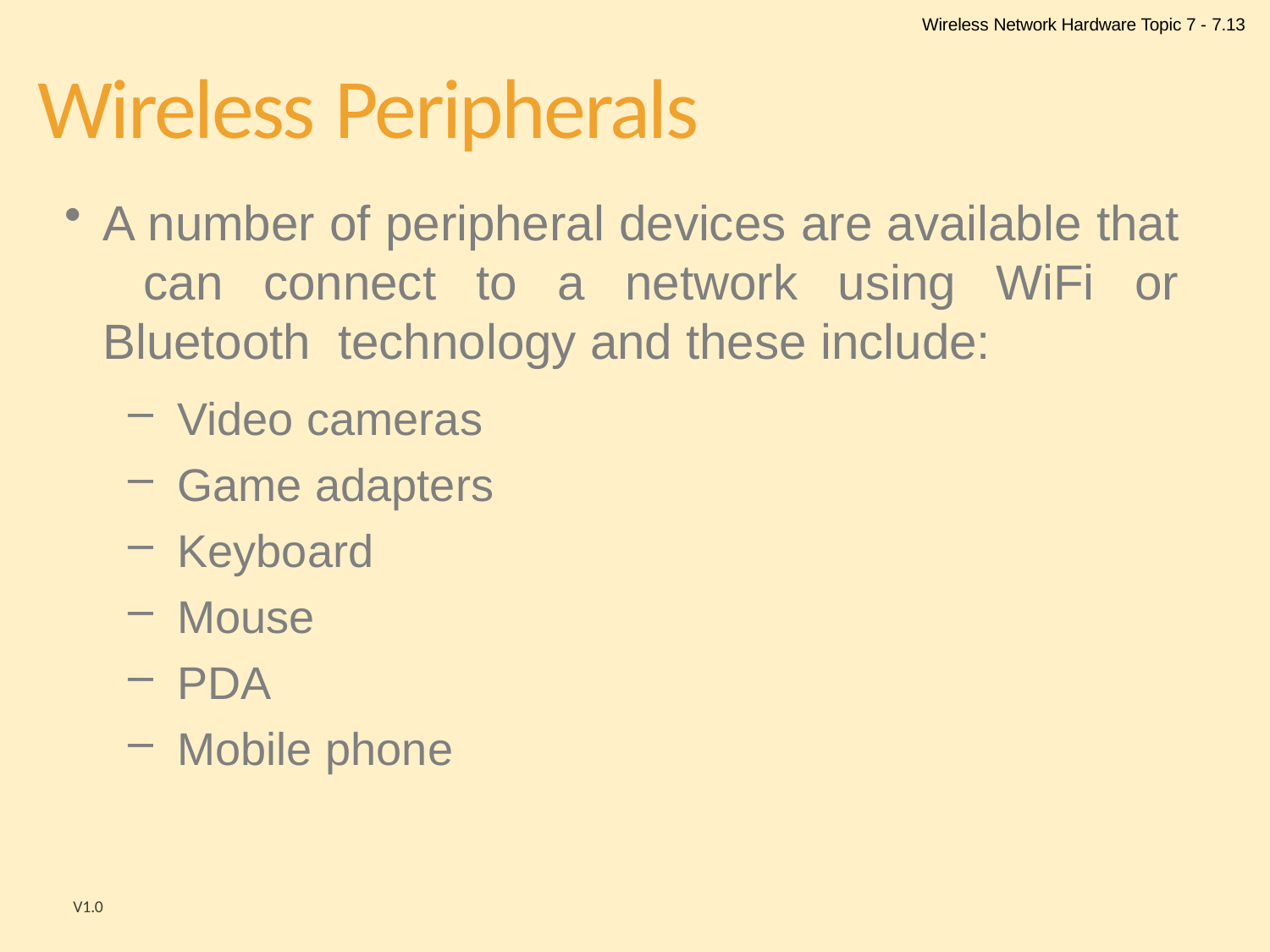

Wireless Network Hardware Topic 7 - 7.13
# Wireless Peripherals
A number of peripheral devices are available that  can connect to a network using WiFi or Bluetooth  technology and these include:
Video cameras
Game adapters
Keyboard
Mouse
PDA
Mobile phone
V1.0